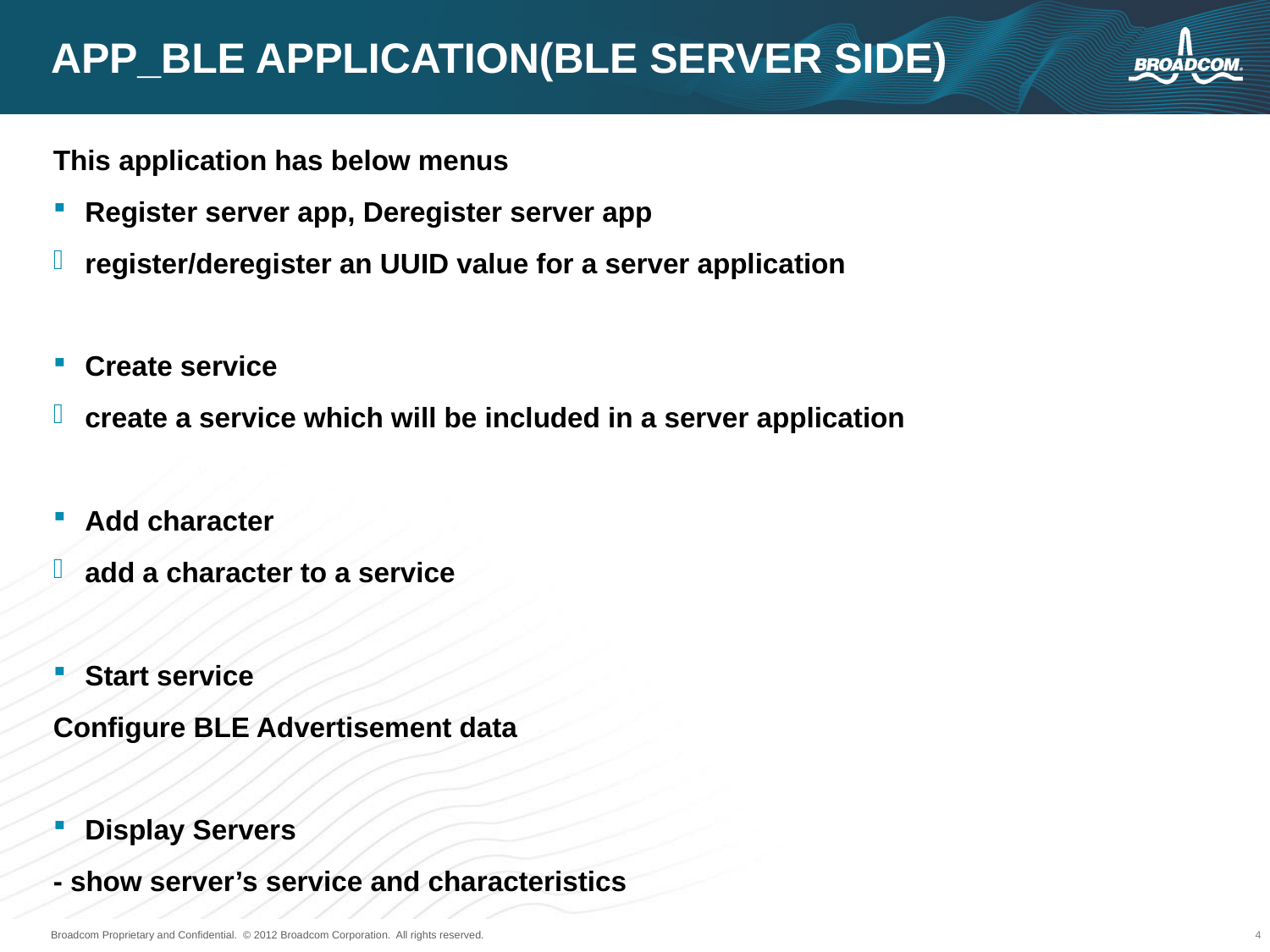

# App_ble application(BLE server side)
This application has below menus
Register server app, Deregister server app
register/deregister an UUID value for a server application

Create service
create a service which will be included in a server application

Add character
add a character to a service

Start service
Configure BLE Advertisement data

Display Servers
- show server’s service and characteristics